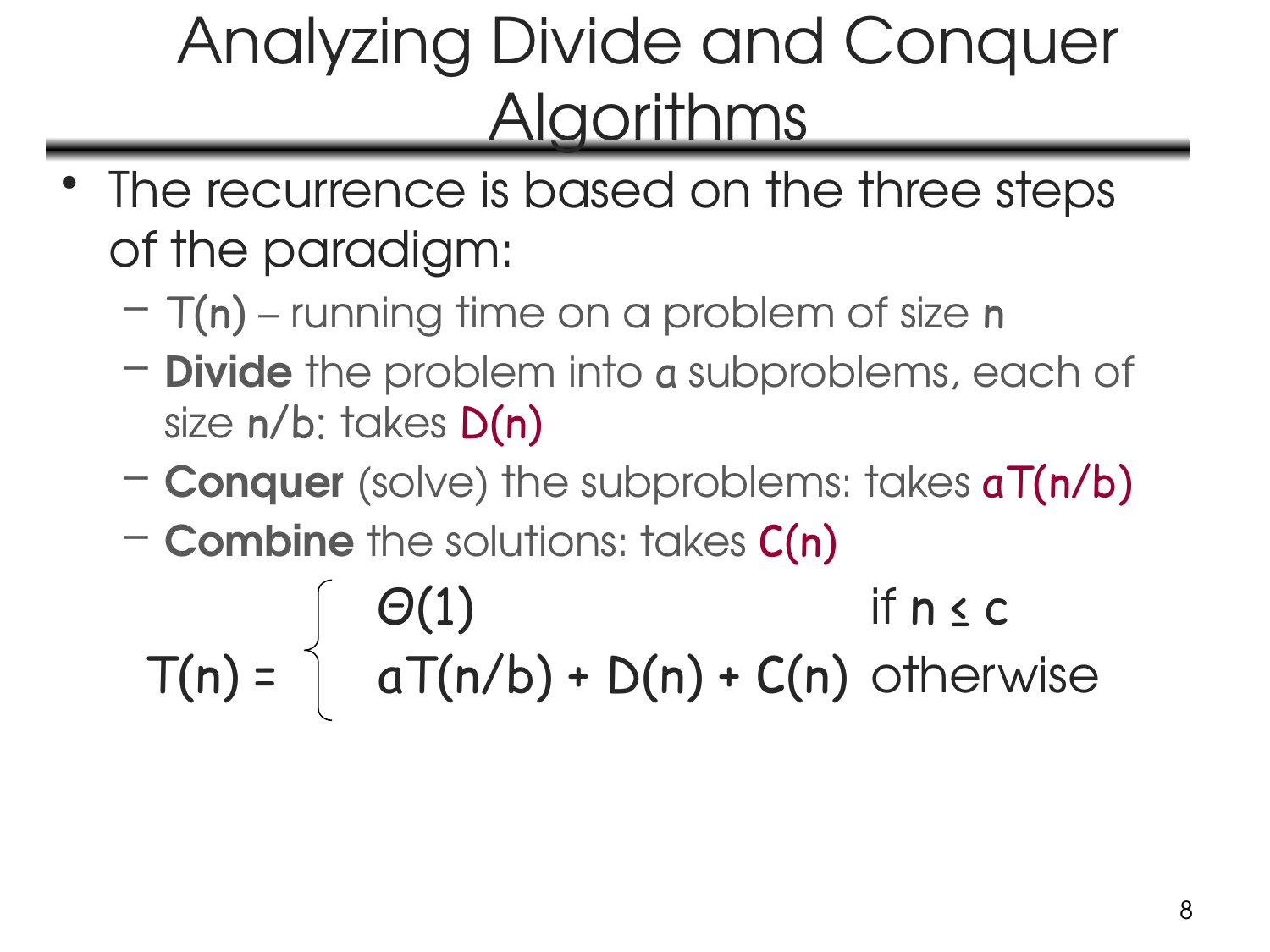

# Analyzing Divide and Conquer Algorithms
The recurrence is based on the three steps of the paradigm:
T(n) – running time on a problem of size n
Divide the problem into a subproblems, each of size n/b: takes D(n)
Conquer (solve) the subproblems: takes aT(n/b)
Combine the solutions: takes C(n)
			 Θ(1)				if n ≤ c
      T(n) = 	 aT(n/b) + D(n) + C(n)	otherwise

CS 477/677 - Lecture 7
8